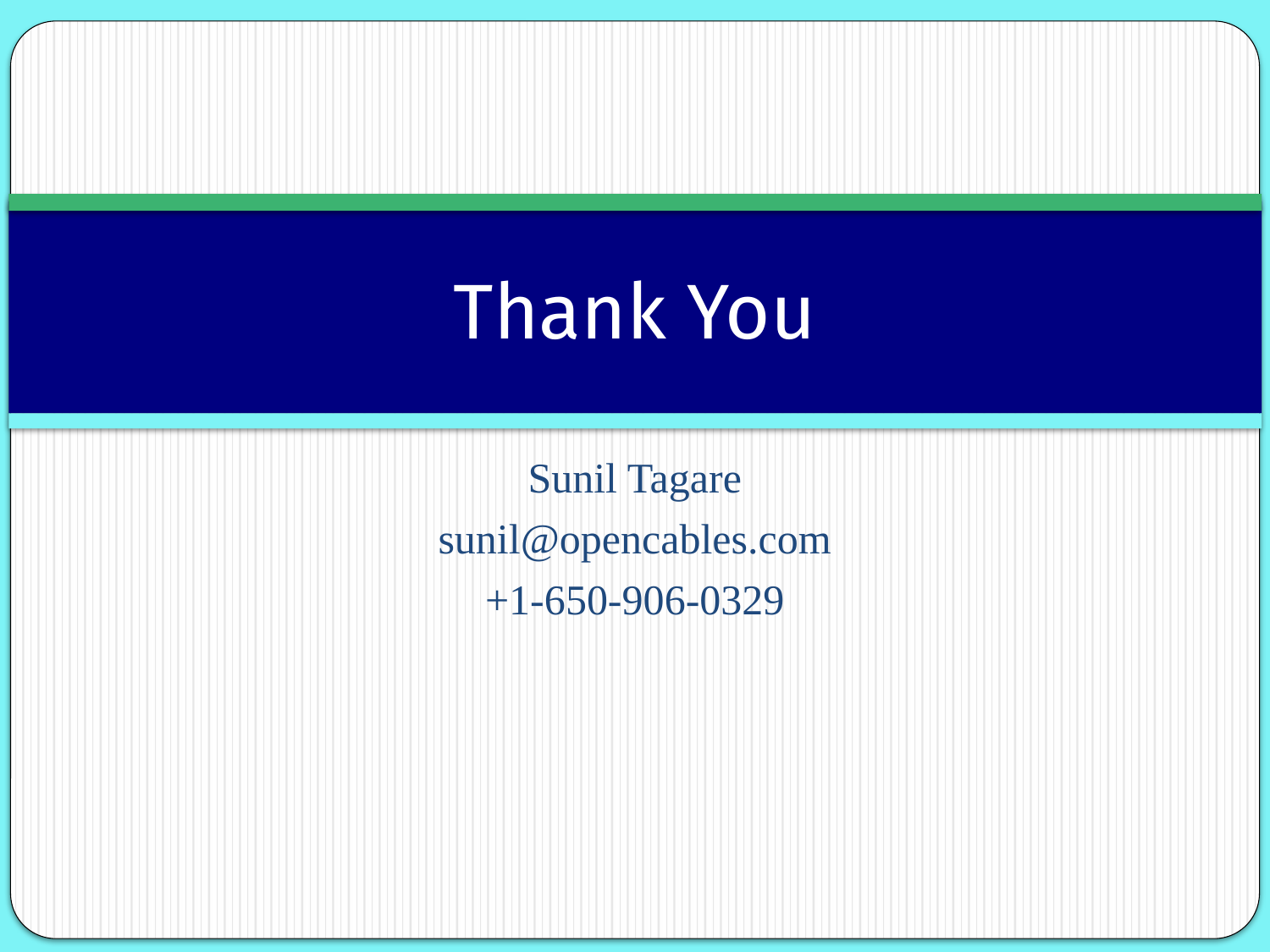

# Thank You
Sunil Tagare
sunil@opencables.com
+1-650-906-0329